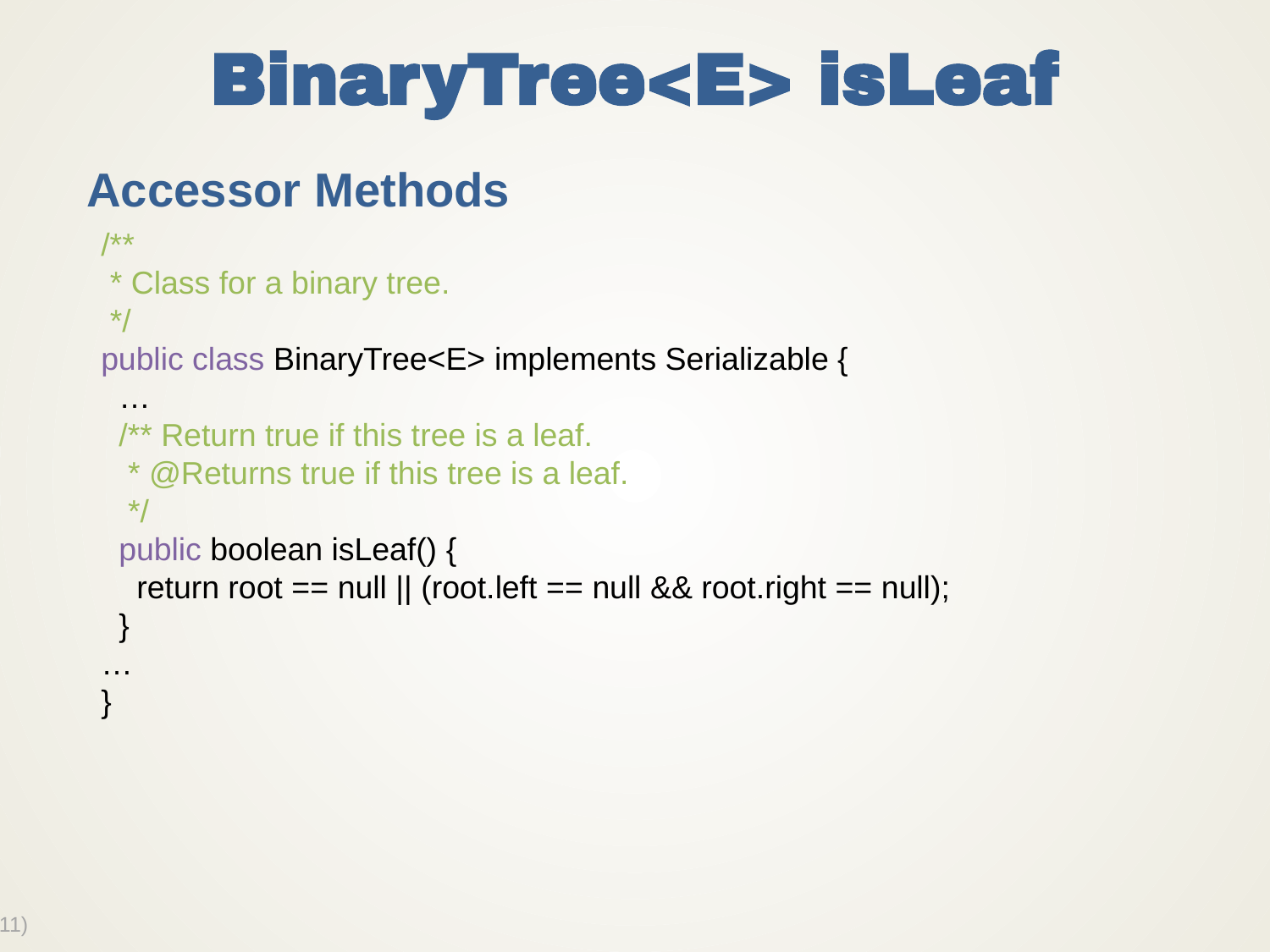

# BinaryTree<E> isLeaf
Accessor Methods
/**
 * Class for a binary tree.
 */
public class BinaryTree<E> implements Serializable {
  …
  /** Return true if this tree is a leaf.
   * @Returns true if this tree is a leaf.
   */
  public boolean isLeaf() {
    return root == null || (root.left == null && root.right == null);
  }
…
}